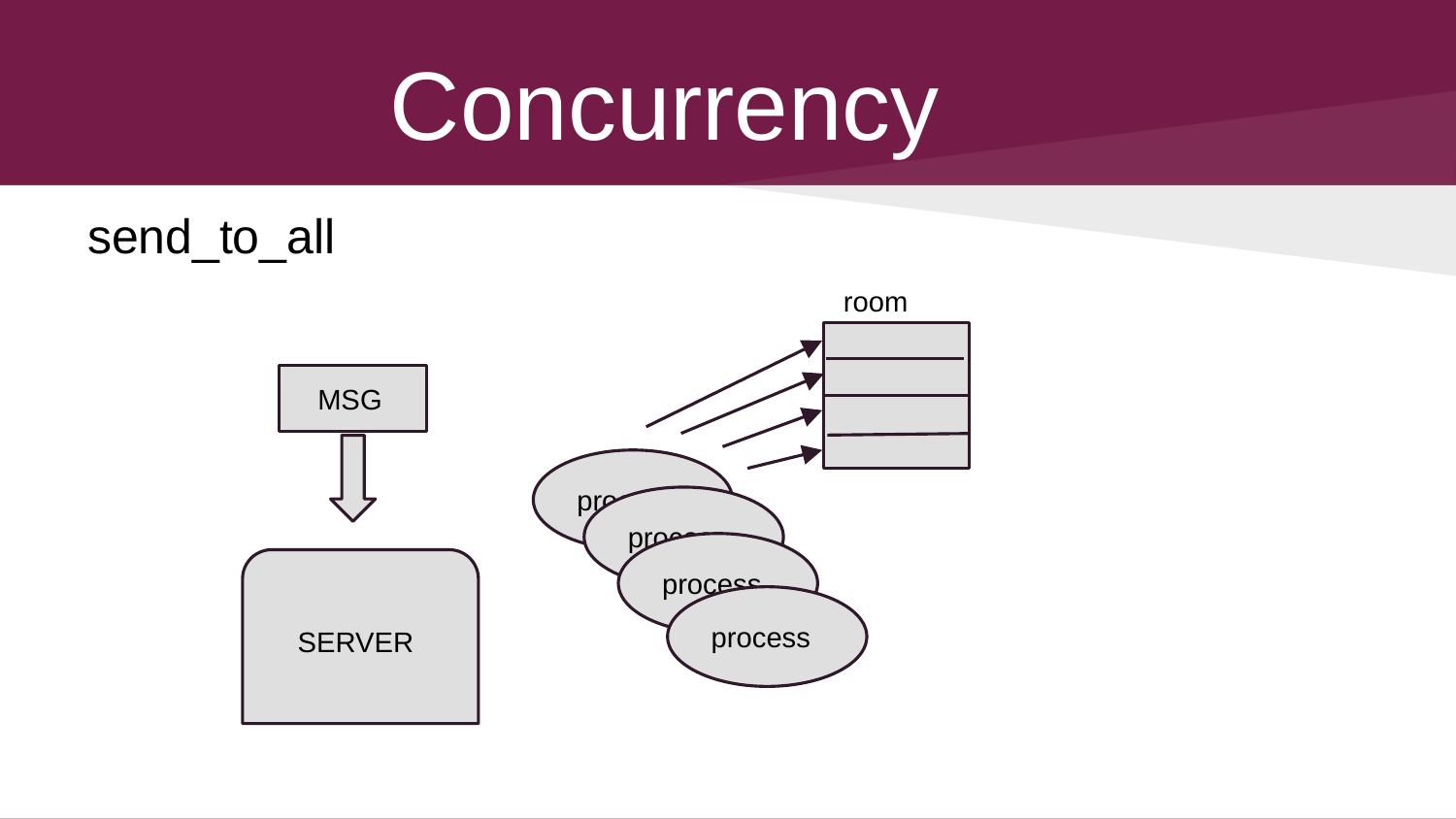

# Concurrency
send_to_all
room

   MSG

process
process
process
    SERVER
process